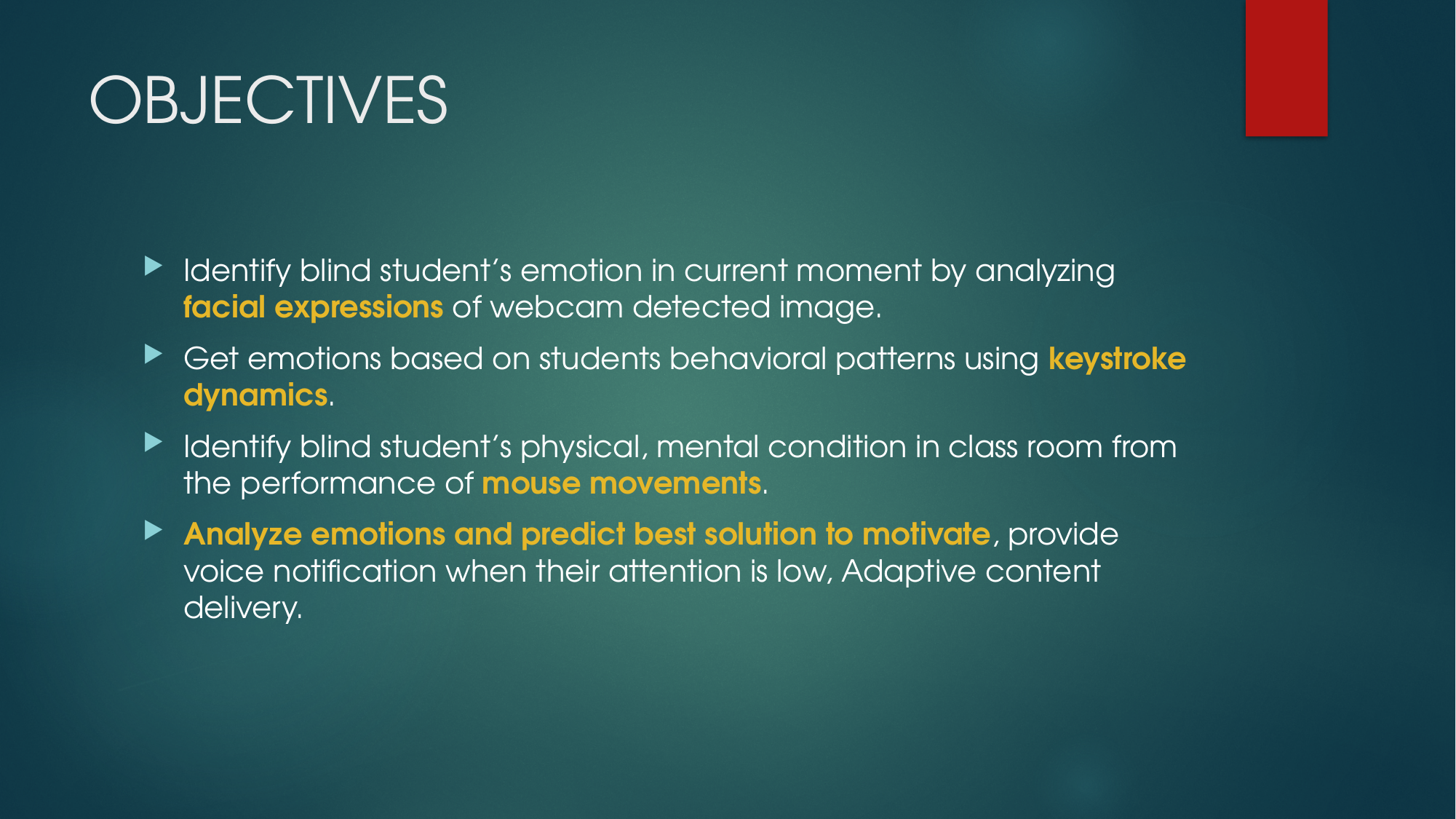

# OBJECTIVES
Identify blind student’s emotion in current moment by analyzing facial expressions of webcam detected image.
Get emotions based on students behavioral patterns using keystroke dynamics.
Identify blind student’s physical, mental condition in class room from the performance of mouse movements.
Analyze emotions and predict best solution to motivate, provide voice notification when their attention is low, Adaptive content delivery.